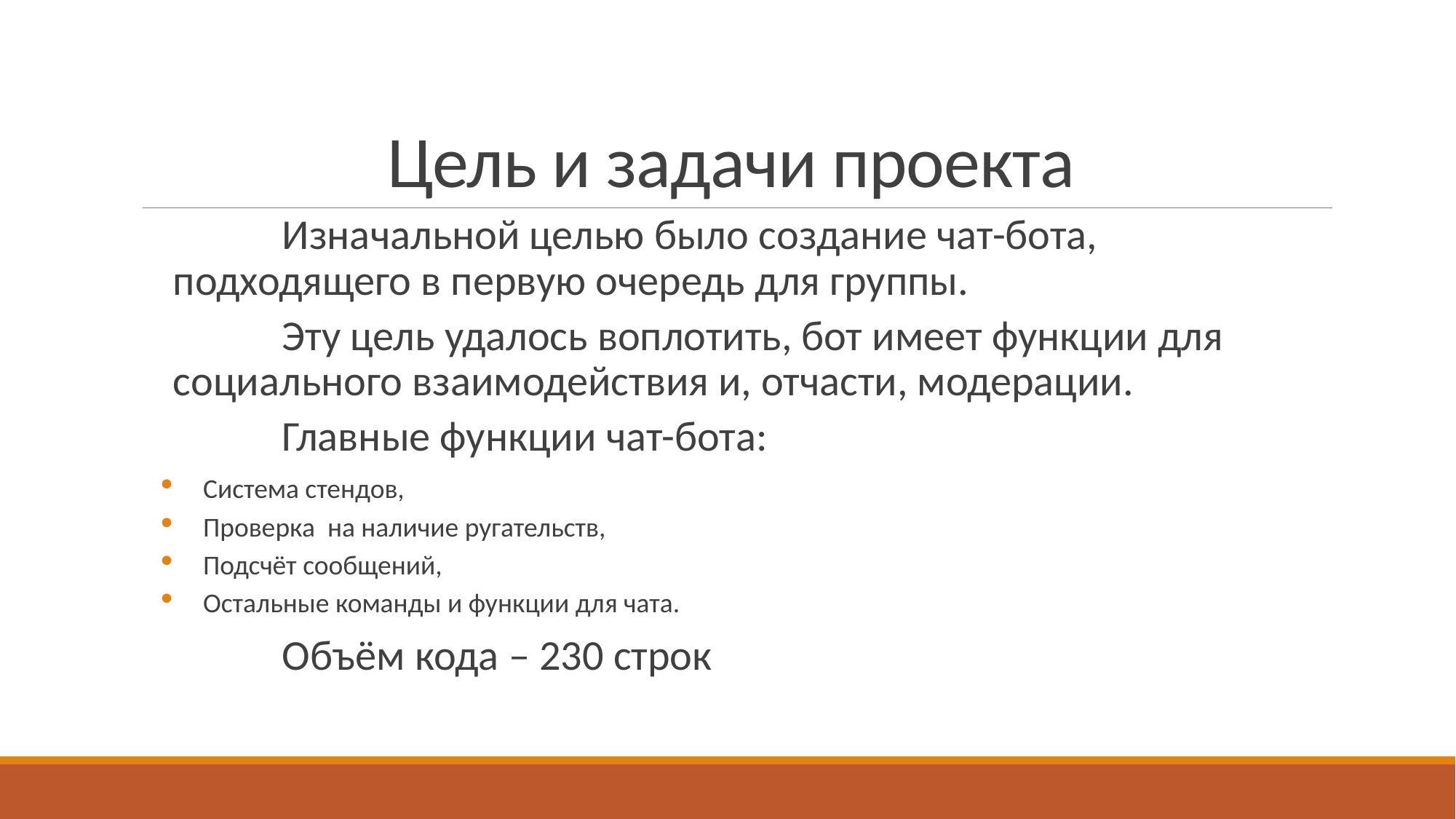

# Цель и задачи проекта
	Изначальной целью было создание чат-бота, подходящего в первую очередь для группы.
	Эту цель удалось воплотить, бот имеет функции для социального взаимодействия и, отчасти, модерации.
	Главные функции чат-бота:
Система стендов,
Проверка  на наличие ругательств,
Подсчёт сообщений,
Остальные команды и функции для чата.
	Объём кода – 230 строк